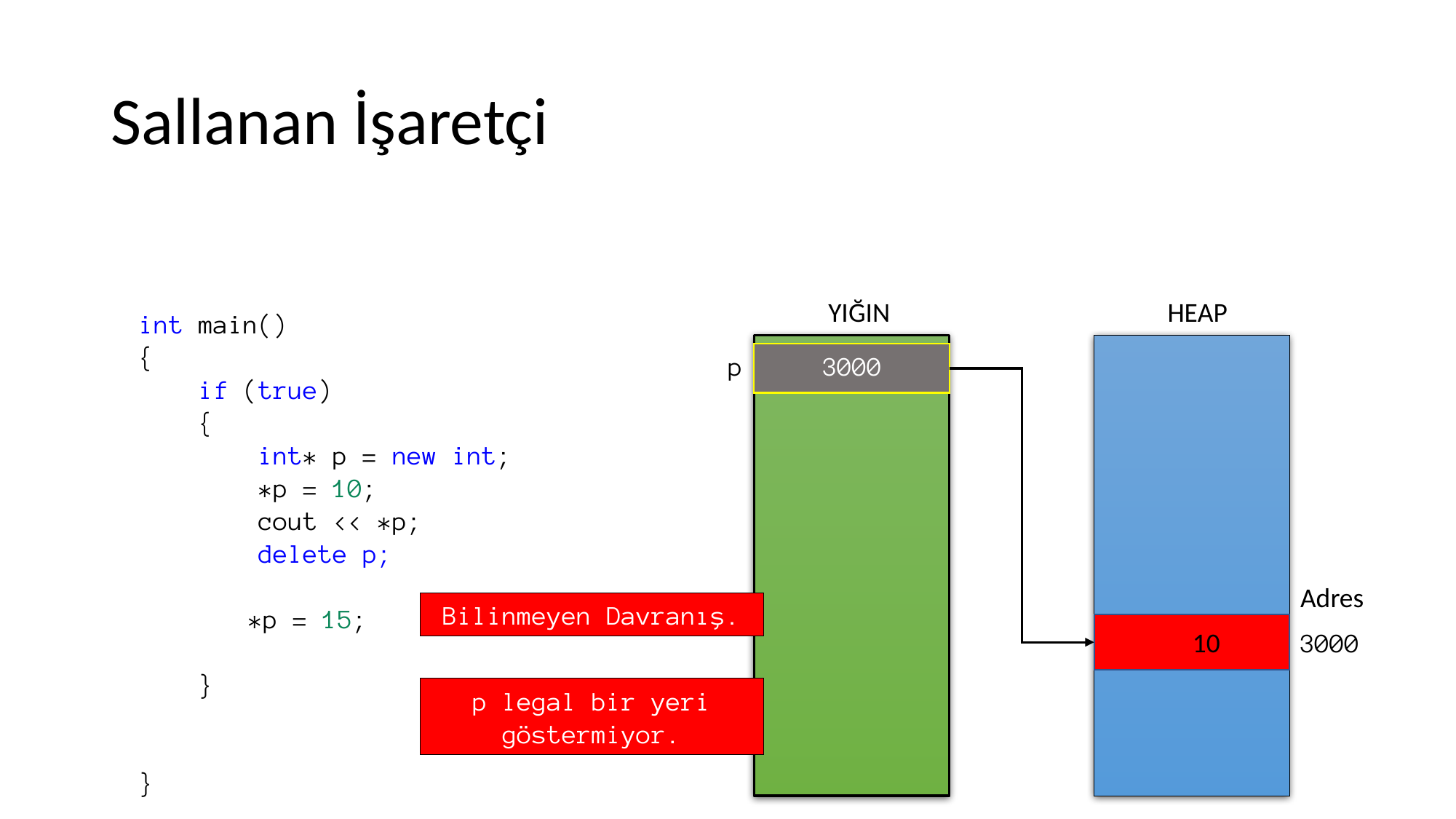

# Sallanan İşaretçi
YIĞIN
HEAP
int main()
{
    if (true)
    {
        int* p = new int;
        *p = 10;
        cout << *p;
        delete p;

	*p = 15;
    }

}

p
3000

Adres
Bilinmeyen Davranış.

10
3000
p legal bir yeri göstermiyor.